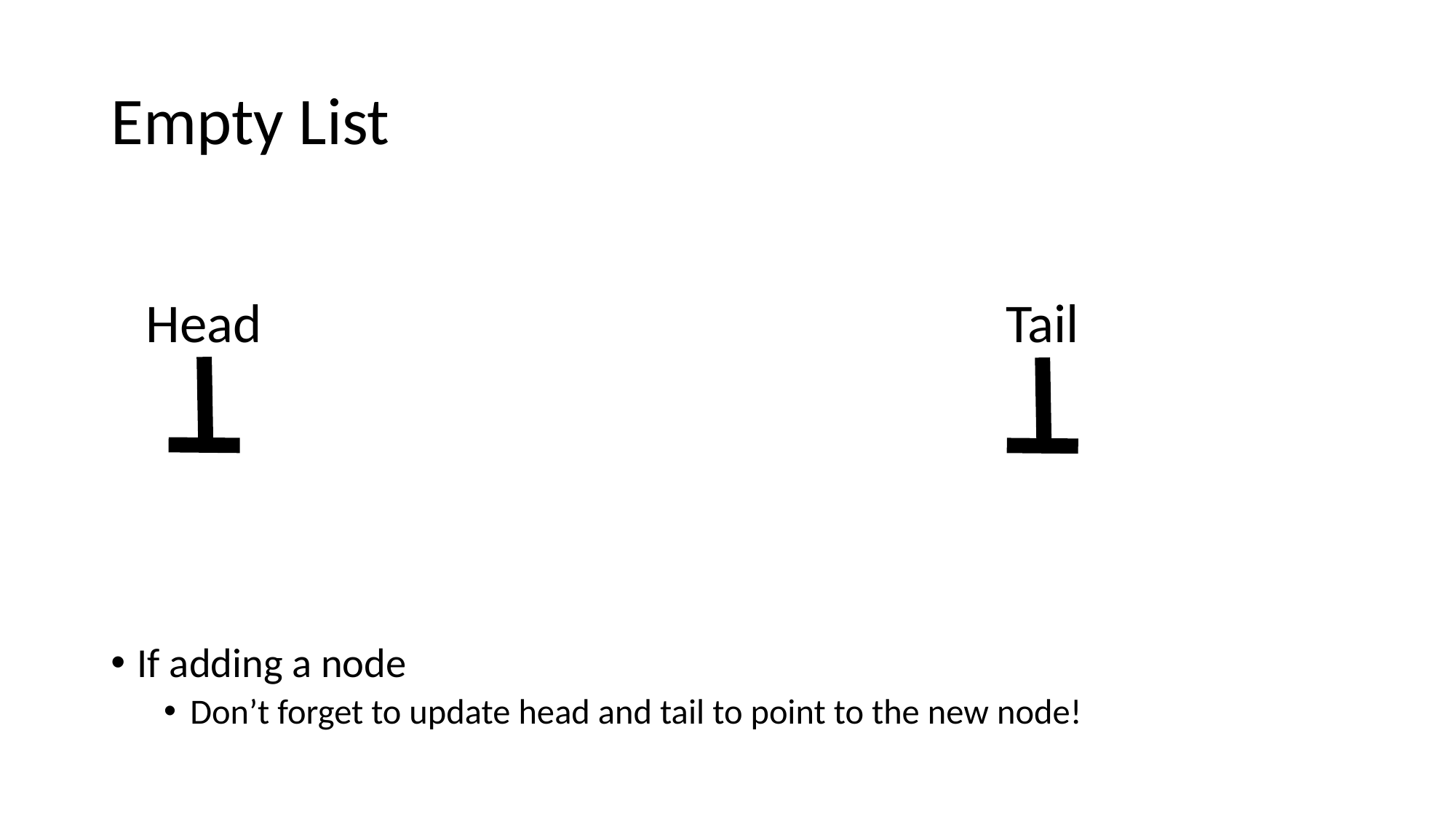

# Empty List

If adding a node
Don’t forget to update head and tail to point to the new node!
Head
Tail